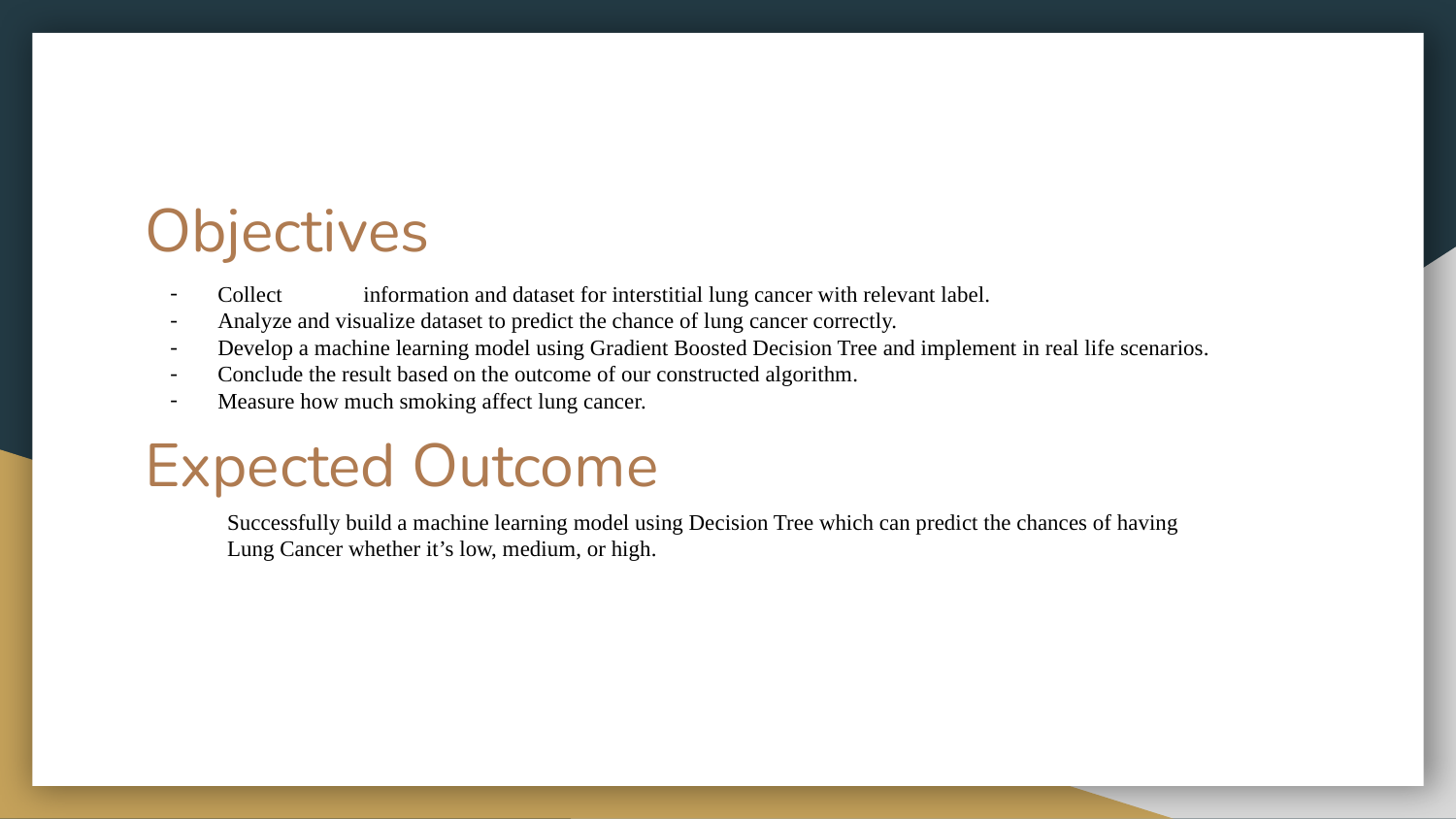

# Objectives
Collect 	information and dataset for interstitial lung cancer with relevant label.
Analyze and visualize dataset to predict the chance of lung cancer correctly.
Develop a machine learning model using Gradient Boosted Decision Tree and implement in real life scenarios.
Conclude the result based on the outcome of our constructed algorithm.
Measure how much smoking affect lung cancer.

Expected Outcome
Successfully build a machine learning model using Decision Tree which can predict the chances of having
Lung Cancer whether it’s low, medium, or high.